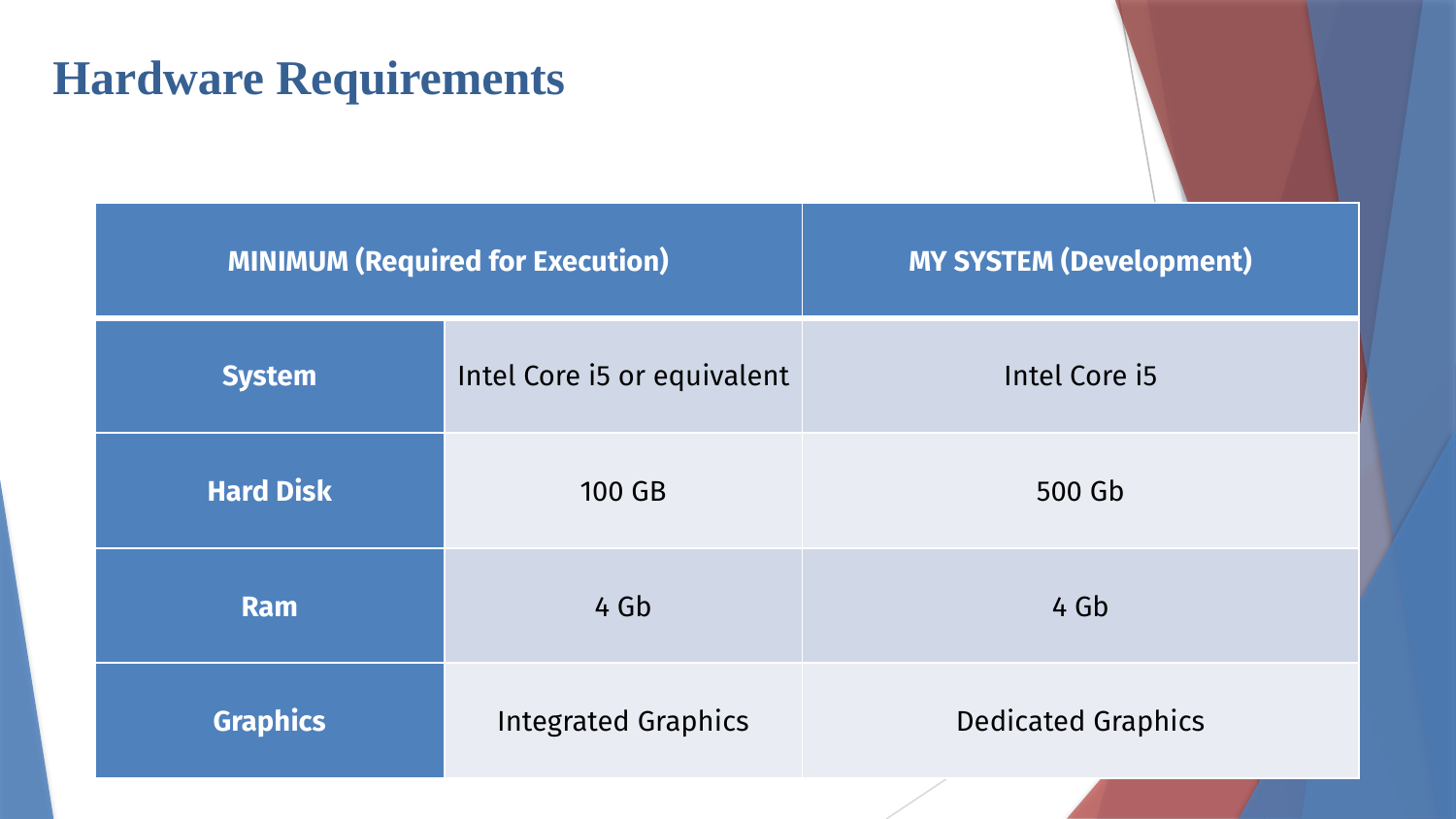

# Hardware Requirements
| MINIMUM (Required for Execution) |  | MY SYSTEM (Development) |
| --- | --- | --- |
| System | Intel Core i5 or equivalent | Intel Core i5 |
| Hard Disk | 100 GB | 500 Gb |
| Ram | 4 Gb | 4 Gb |
| Graphics | Integrated Graphics | Dedicated Graphics |